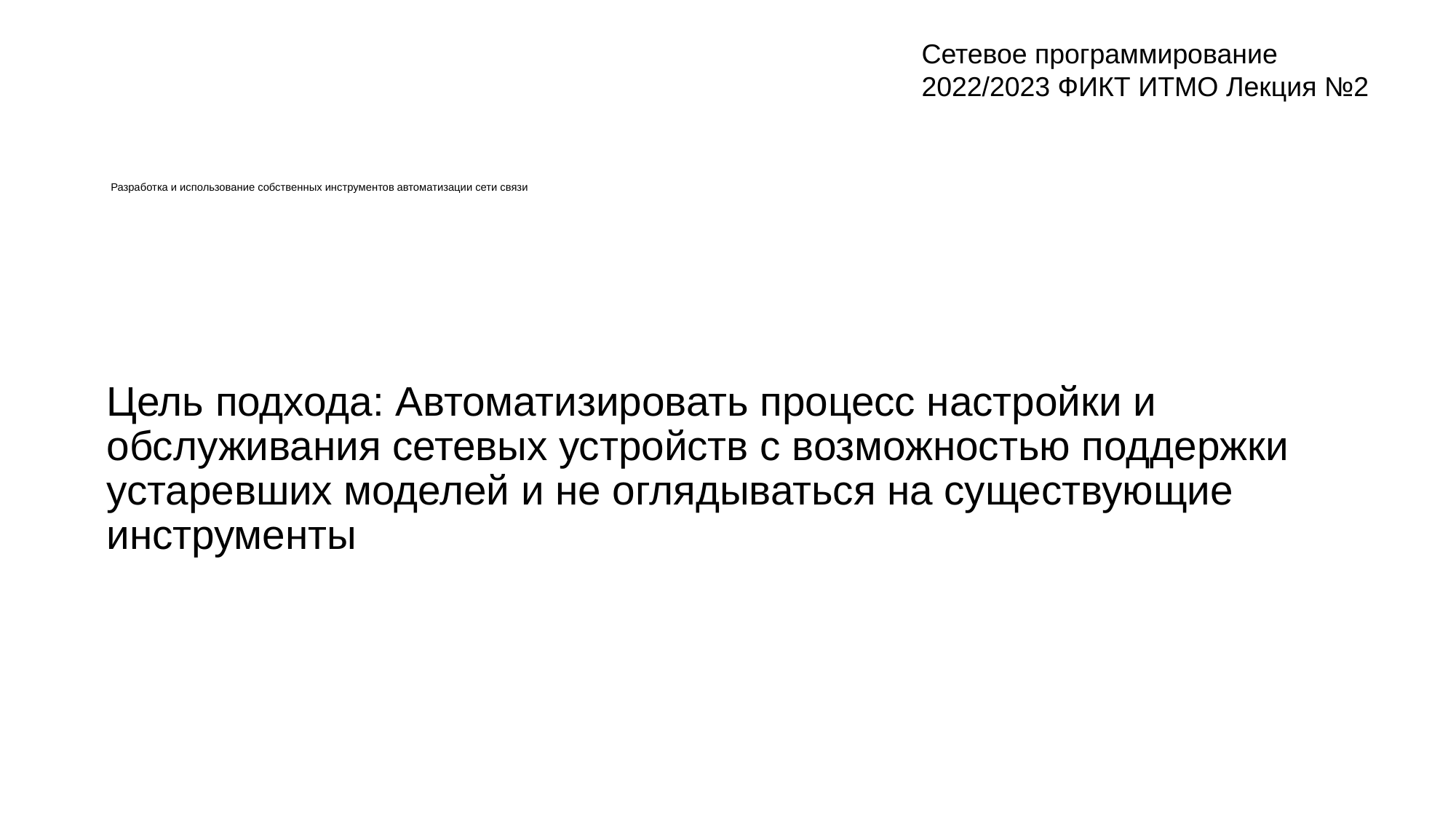

Сетевое программирование
2022/2023 ФИКТ ИТМО Лекция №2
# Разработка и использование собственных инструментов автоматизации сети связи
Цель подхода: Автоматизировать процесс настройки и обслуживания сетевых устройств с возможностью поддержки устаревших моделей и не оглядываться на существующие инструменты